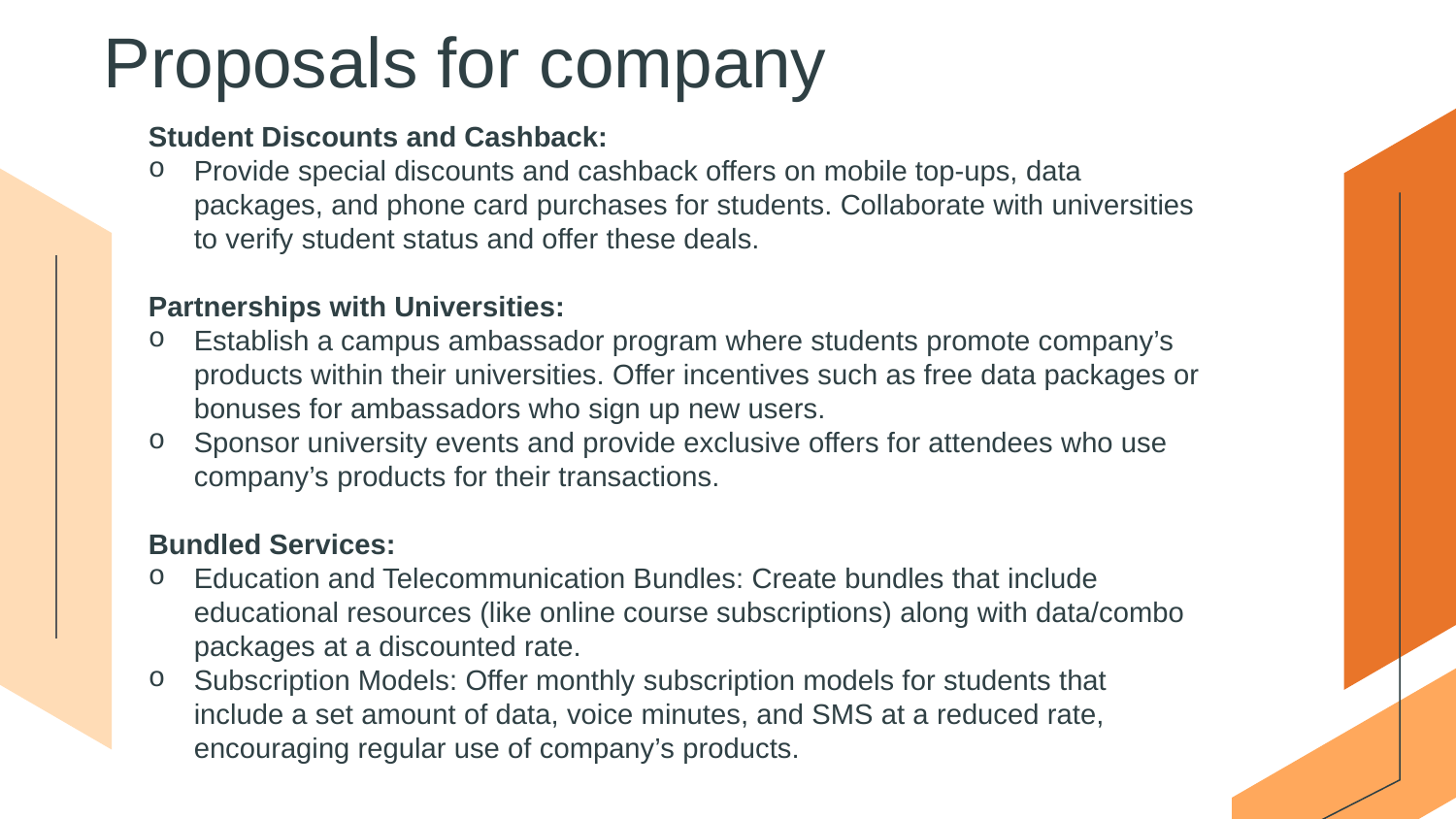

# Proposals for company
Student Discounts and Cashback:
Provide special discounts and cashback offers on mobile top-ups, data packages, and phone card purchases for students. Collaborate with universities to verify student status and offer these deals.

Partnerships with Universities:
Establish a campus ambassador program where students promote company’s products within their universities. Offer incentives such as free data packages or bonuses for ambassadors who sign up new users.
Sponsor university events and provide exclusive offers for attendees who use company’s products for their transactions.

Bundled Services:
Education and Telecommunication Bundles: Create bundles that include educational resources (like online course subscriptions) along with data/combo packages at a discounted rate.
Subscription Models: Offer monthly subscription models for students that include a set amount of data, voice minutes, and SMS at a reduced rate, encouraging regular use of company’s products.